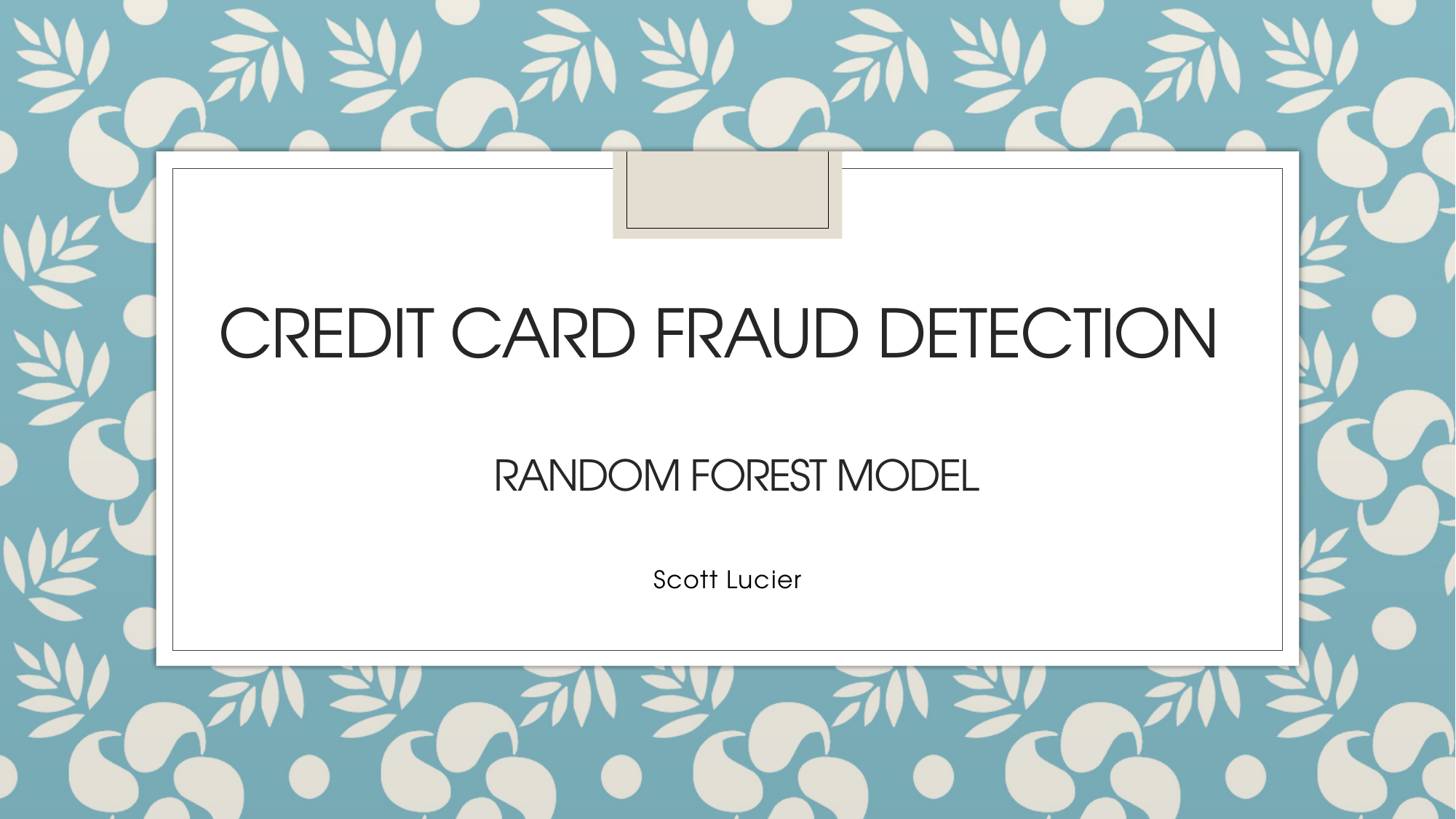

# Credit Card Fraud Detection Random Forest Model
Scott Lucier